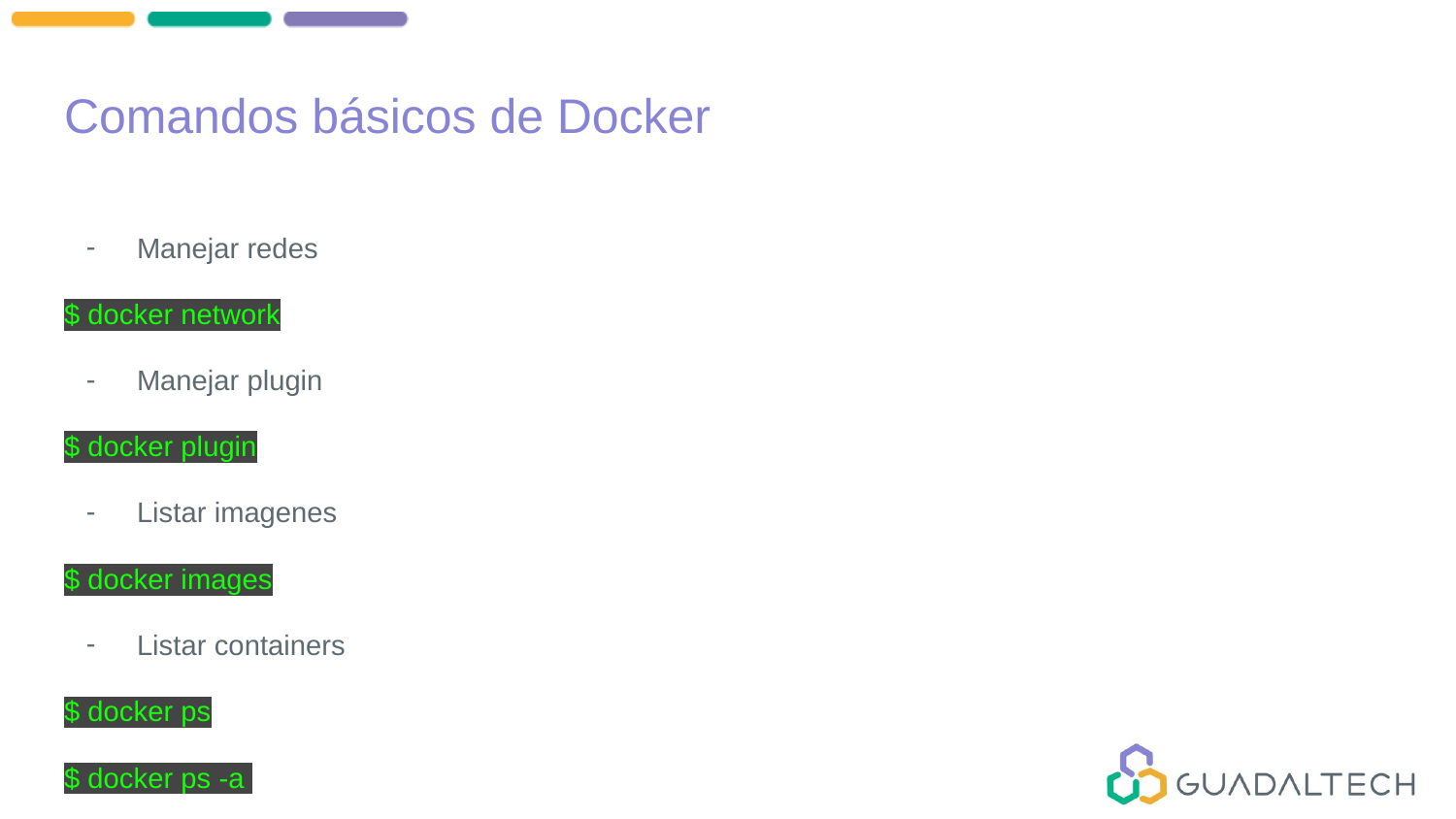

# Comandos básicos de Docker
Manejar redes
$ docker network
Manejar plugin
$ docker plugin
Listar imagenes
$ docker images
Listar containers
$ docker ps
$ docker ps -a